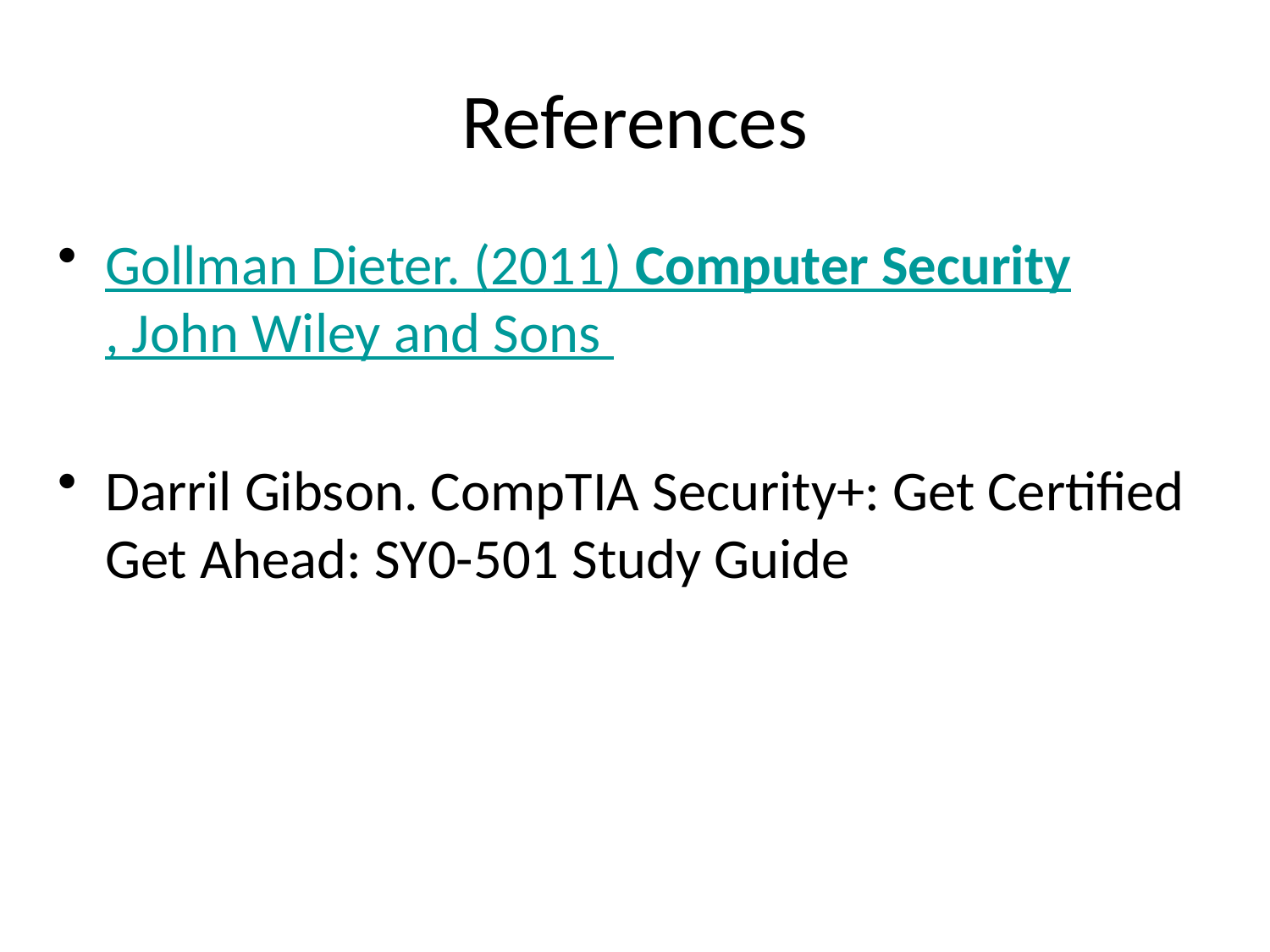

# References
Gollman Dieter. (2011) Computer Security, John Wiley and Sons

Darril Gibson. CompTIA Security+: Get Certified Get Ahead: SY0-501 Study Guide